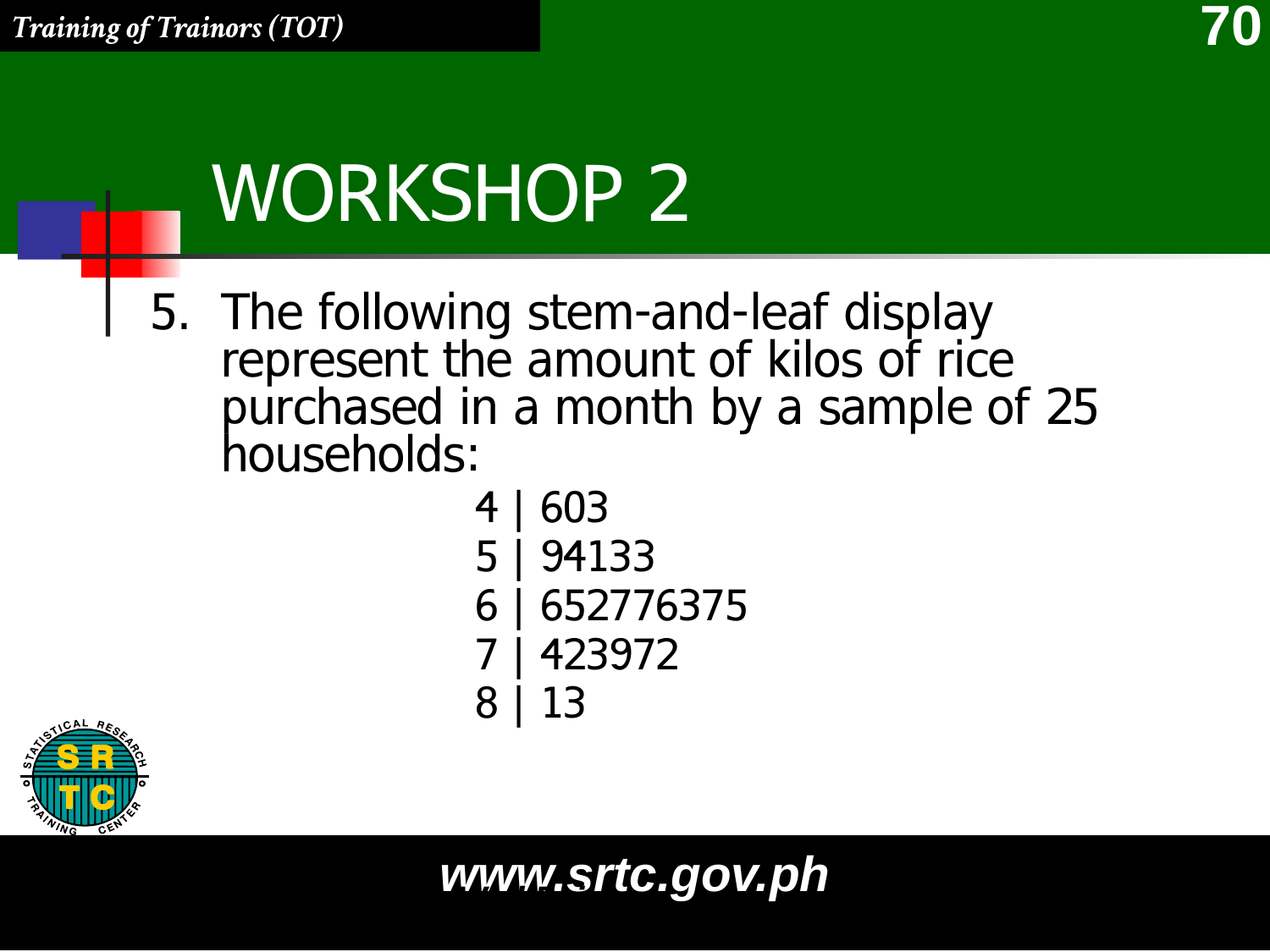

# WORKSHOP 2
The following stem-and-leaf display represent the amount of kilos of rice purchased in a month by a sample of 25 households:
			4 | 603
			5 | 94133
			6 | 652776375
			7 | 423972
			8 | 13